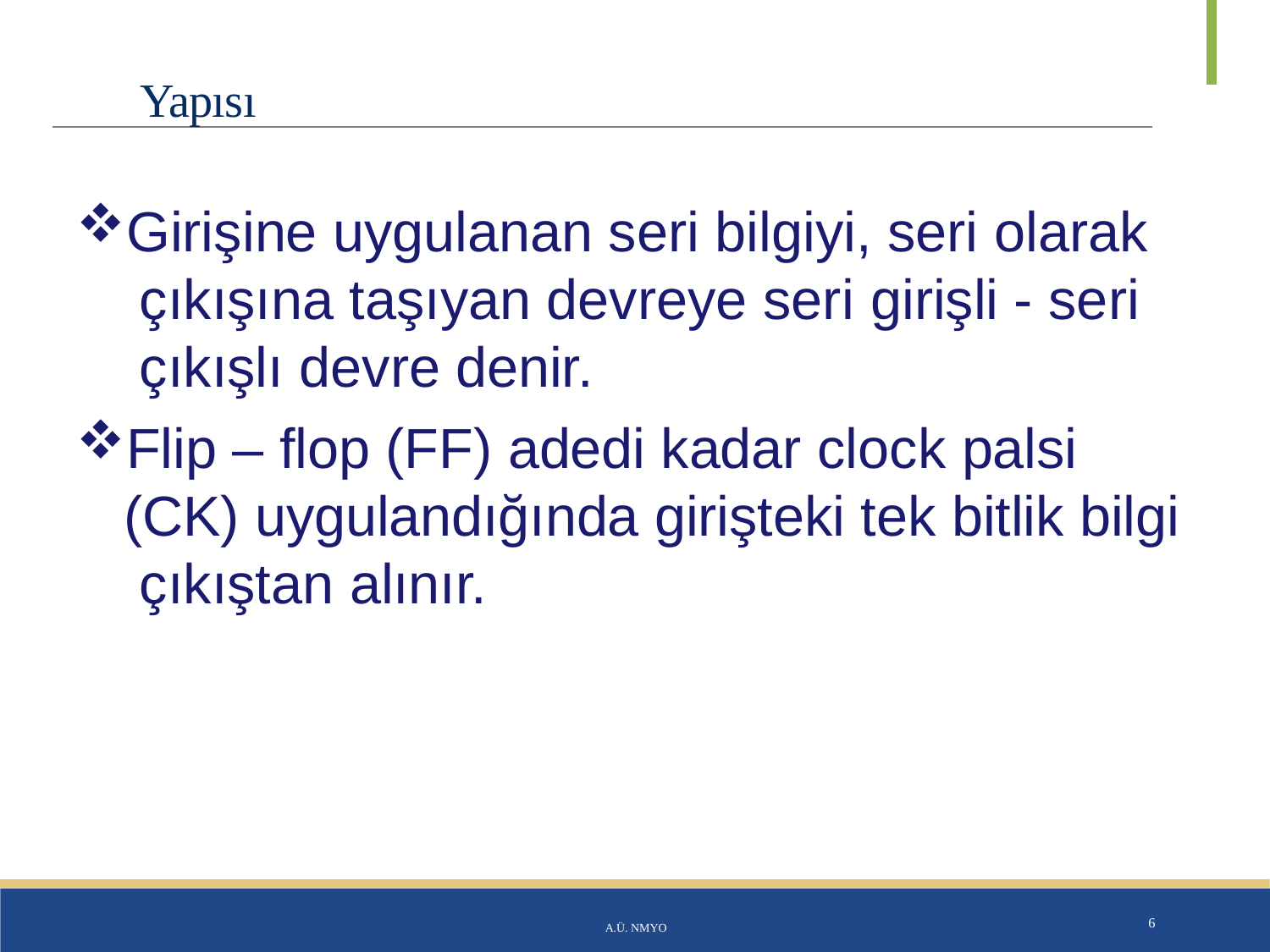

# Yapısı
Girişine uygulanan seri bilgiyi, seri olarak  çıkışına taşıyan devreye seri girişli - seri  çıkışlı devre denir.
Flip – flop (FF) adedi kadar clock palsi  (CK) uygulandığında girişteki tek bitlik bilgi  çıkıştan alınır.
A.Ü. NMYO
6